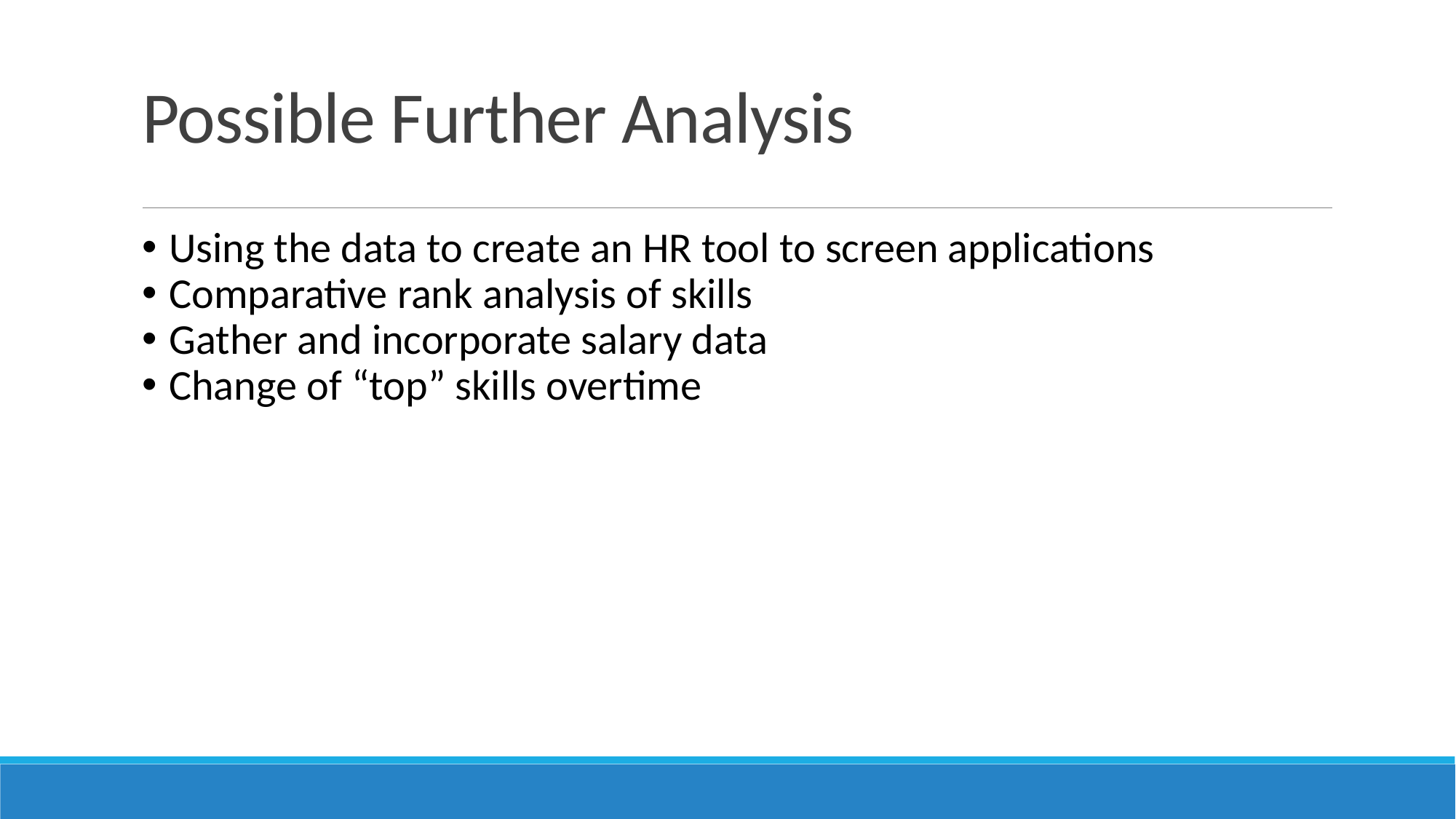

# Possible Further Analysis
Using the data to create an HR tool to screen applications
Comparative rank analysis of skills
Gather and incorporate salary data
Change of “top” skills overtime